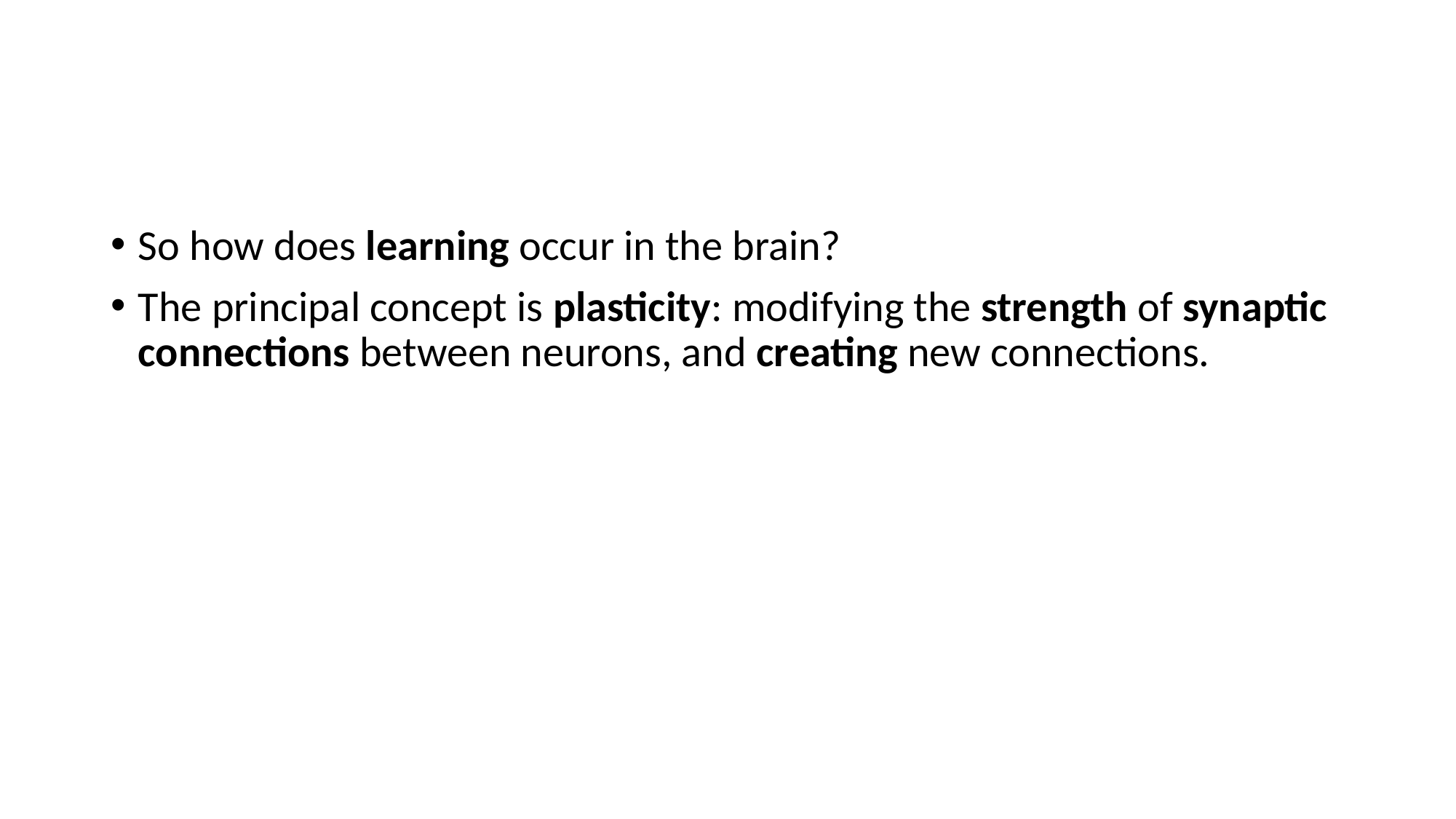

#
So how does learning occur in the brain?
The principal concept is plasticity: modifying the strength of synaptic connections between neurons, and creating new connections.